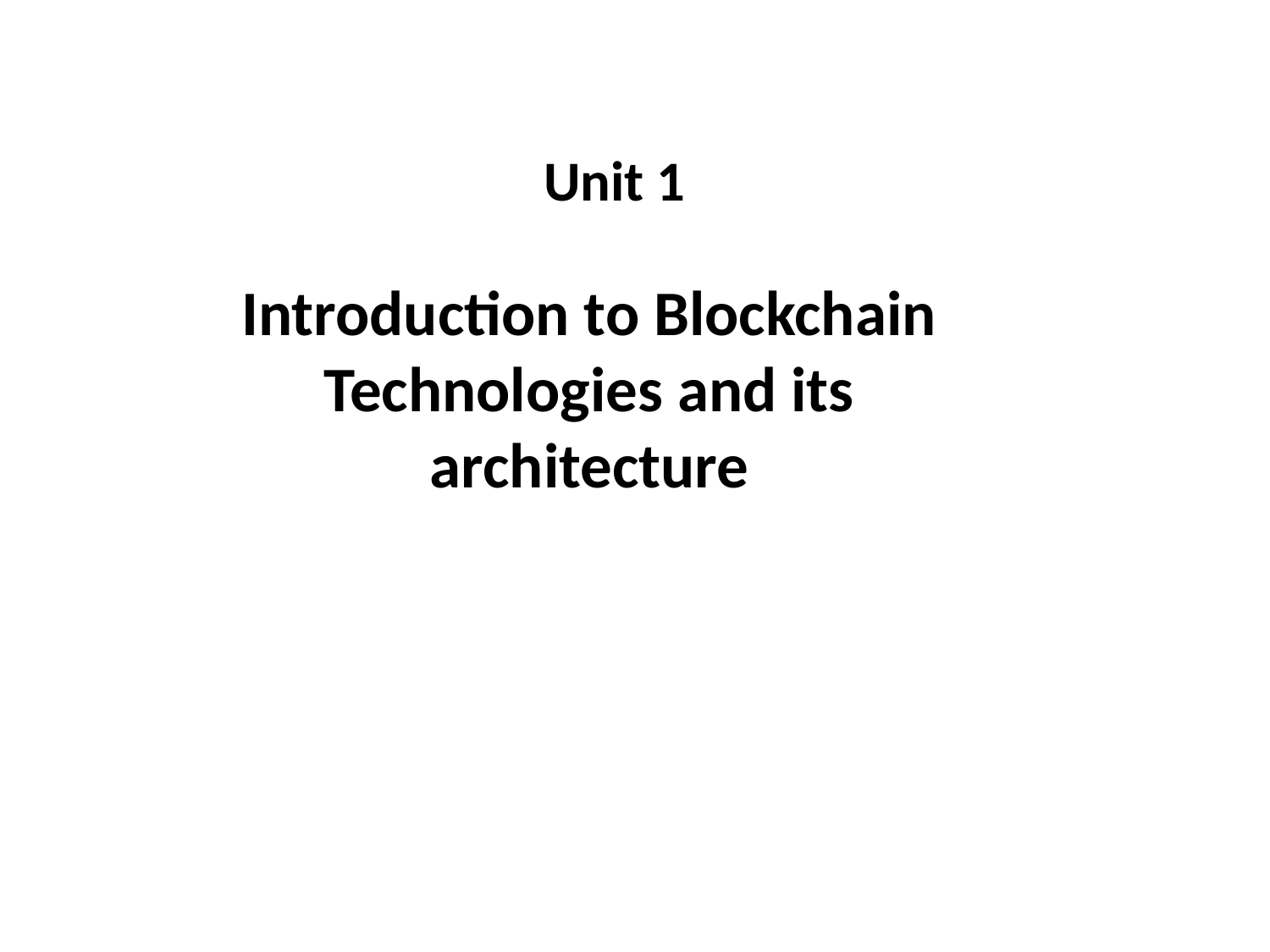

# Unit 1
Introduction to Blockchain Technologies and its architecture